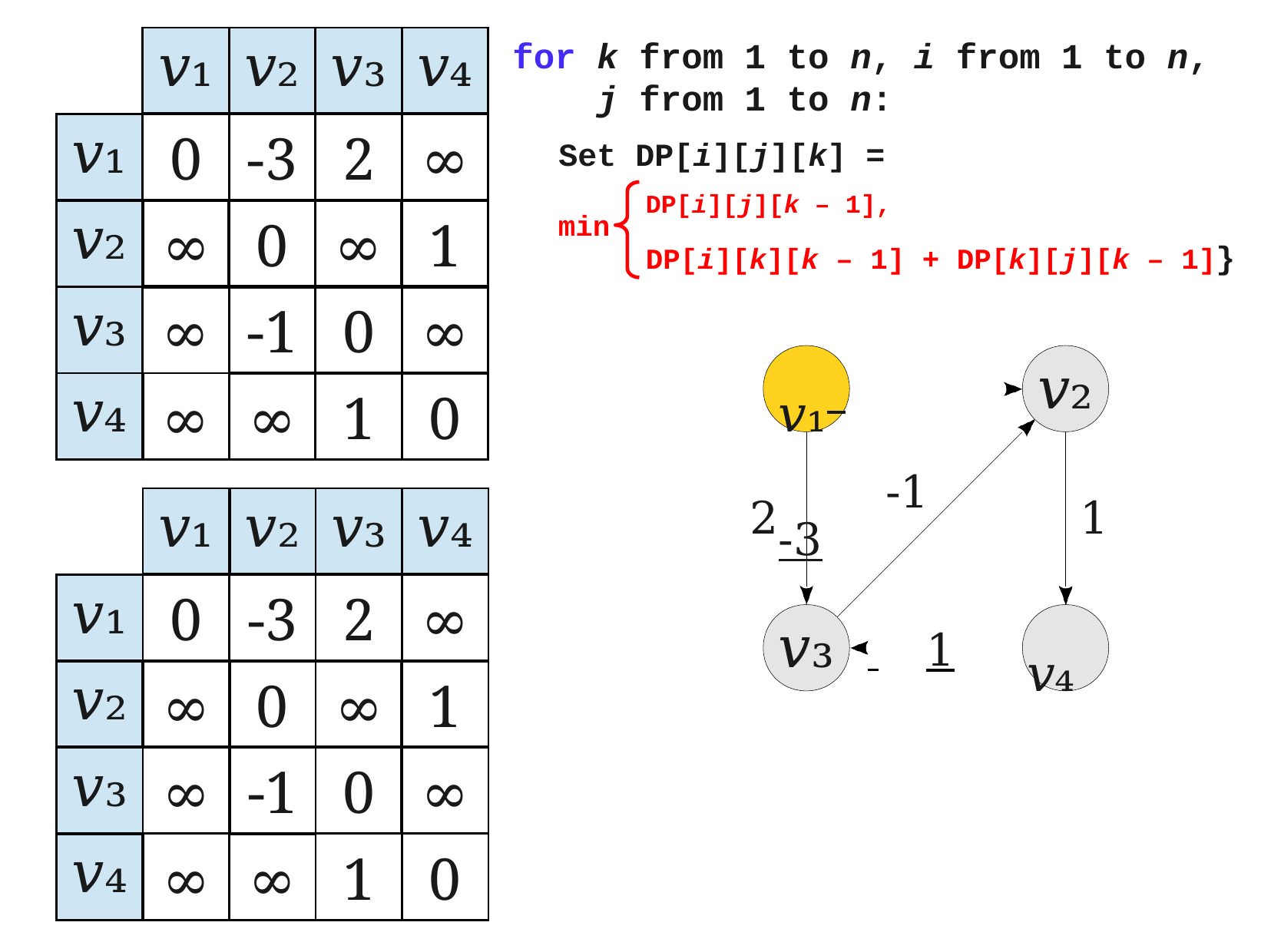

|  | v₁ | v₂ | v₃ | v₄ |
| --- | --- | --- | --- | --- |
| v₁ | 0 | -3 | 2 | ∞ |
| v₂ | ∞ | 0 | ∞ | 1 |
| v₃ | ∞ | -1 | 0 | ∞ |
| v₄ | ∞ | ∞ | 1 | 0 |
for k from 1 to n, i from 1 to n,
    j from 1 to n:
  Set DP[i][j][k] =

DP[i][j][k – 1],
DP[i][k][k – 1] + DP[k][j][k – 1]}
min

# v₁ 	-3

v₂

-1
2
1
|  | v₁ | v₂ | v₃ | v₄ |
| --- | --- | --- | --- | --- |
| v₁ | 0 | -3 | 2 | ∞ |
| v₂ | ∞ | 0 | ∞ | 1 |
| v₃ | ∞ | -1 | 0 | ∞ |
| v₄ | ∞ | ∞ | 1 | 0 |
 	1	v₄

v₃